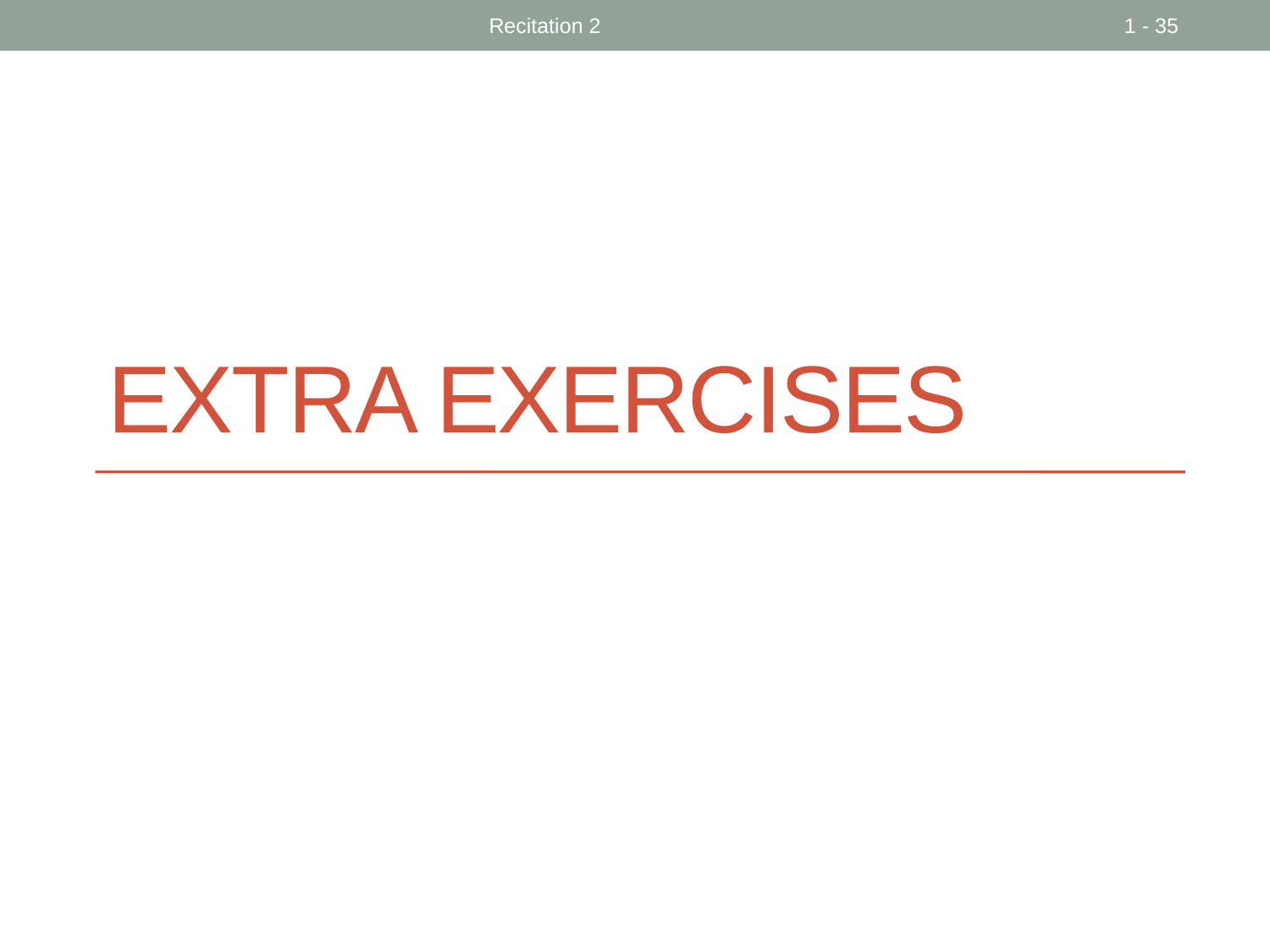

Recitation 2
1 - 35
# extra exercises